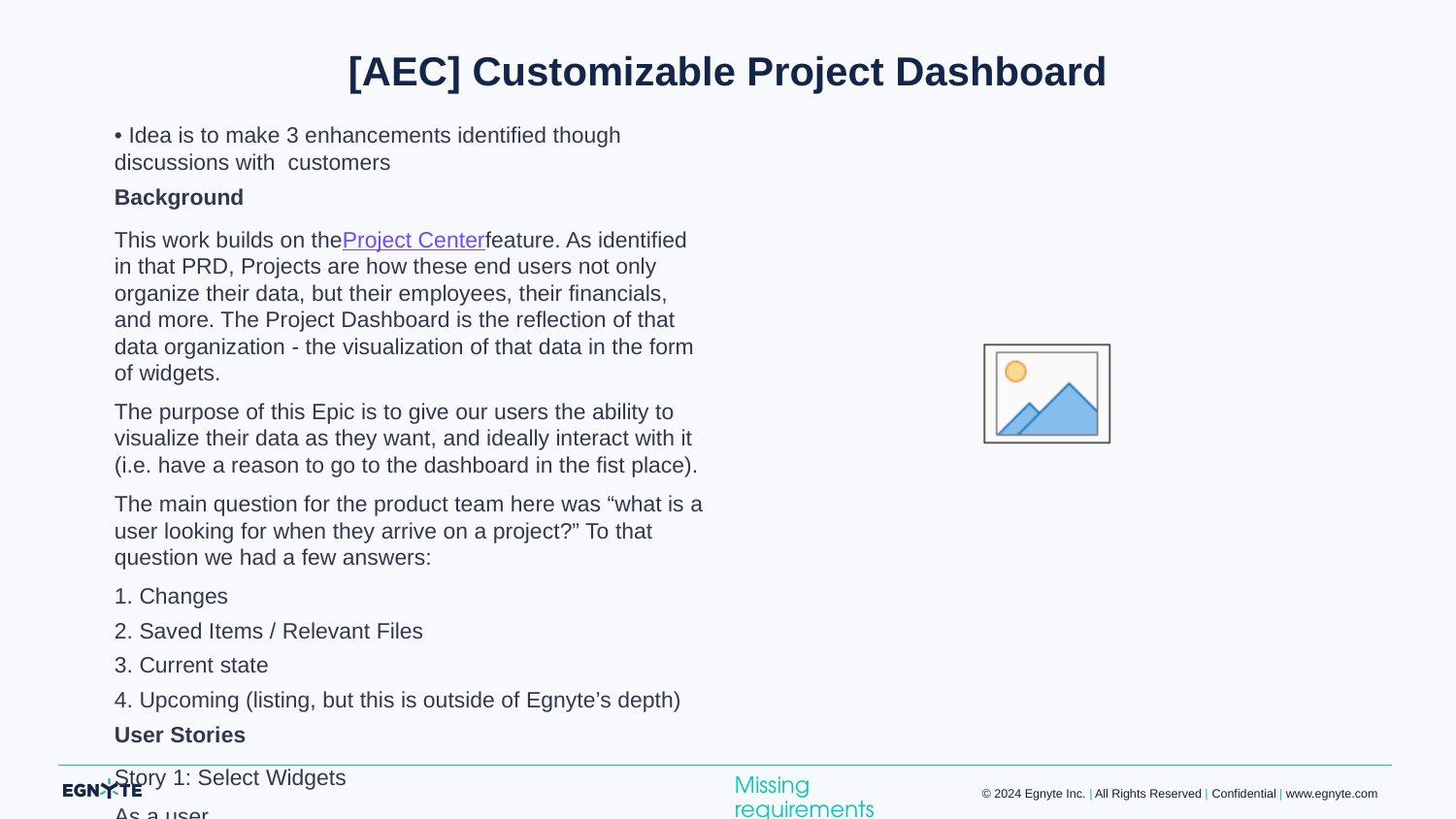

# [AEC] Customizable Project Dashboard
• Idea is to make 3 enhancements identified though discussions with  customers
Background
This work builds on theProject Centerfeature. As identified in that PRD, Projects are how these end users not only organize their data, but their employees, their financials, and more. The Project Dashboard is the reflection of that data organization - the visualization of that data in the form of widgets.
The purpose of this Epic is to give our users the ability to visualize their data as they want, and ideally interact with it (i.e. have a reason to go to the dashboard in the fist place).
The main question for the product team here was “what is a user looking for when they arrive on a project?” To that question we had a few answers:
1. Changes
2. Saved Items / Relevant Files
3. Current state
4. Upcoming (listing, but this is outside of Egnyte’s depth)
User Stories
Story 1: Select Widgets
As a user,
I want to select what widgets I want displayed,
so that I can focus on the information that is more important to me
Acceptance Criteria:
1. This feature will be available in any plans that have project folders (Ent-Lite+, and the project control add-on)
2. Default widgets to exist will be
3. Tooltip to show when you first enter a project on the dashboard to explain how the user can select widgets (and order them)
4. Add an event to mixpanel - select project dashboard widget - to be tracked by user and by event
Story 2: Order Widgets
As a user,
I want to order my widgets,
so that I can focus on the information that is more important to me
Acceptance Criteria:
1. This feature will be available in any plans that have project folders (Ent-Lite+, and the project control add-on)
2. Tooltip to show when you first enter a project on the dashboard to explain how the user can select widgets (and order them)
3. Ability to re-arrange order and size of widgets on dashboard, similar Apple widgets
4. Add an event to mixpanel - order project dashboard widget - to be tracked by user and by event
Story 3: set as default project view
As a user,
I want to order my widgets,
so that I can focus on the information that is more important to me
Acceptance Criteria:
1. Set / pin your default view by project to be either dashboard or files
2. Add an event to mixpanel - set project dashboard view - to be tracked by user and by event
Story 4: Project Settings Accessibility
As a user,
I want to access project settings from the dashboard,
so that I can discover settings more easily and take fewer clicks to make changes to improve my Egnyte usability
Acceptance Criteria:
1. Access Project Settings from Dashboard view (currently only in the “Files” view today). Design to be determined. Talk to design about setting and the general hierarchy of options below dashboard and files (team management etc) and how that works
Story 5: Team Management
As an Egnyter,
I want to click team management from dashboard at all times
so that I can assess this feature more quickly
Acceptance Criteria:
1. Team Management in Dashboard should be visible at all times
2. Add an event to mixpanel - Click Team Management - to be tracked, by user and by event

Missing requirements